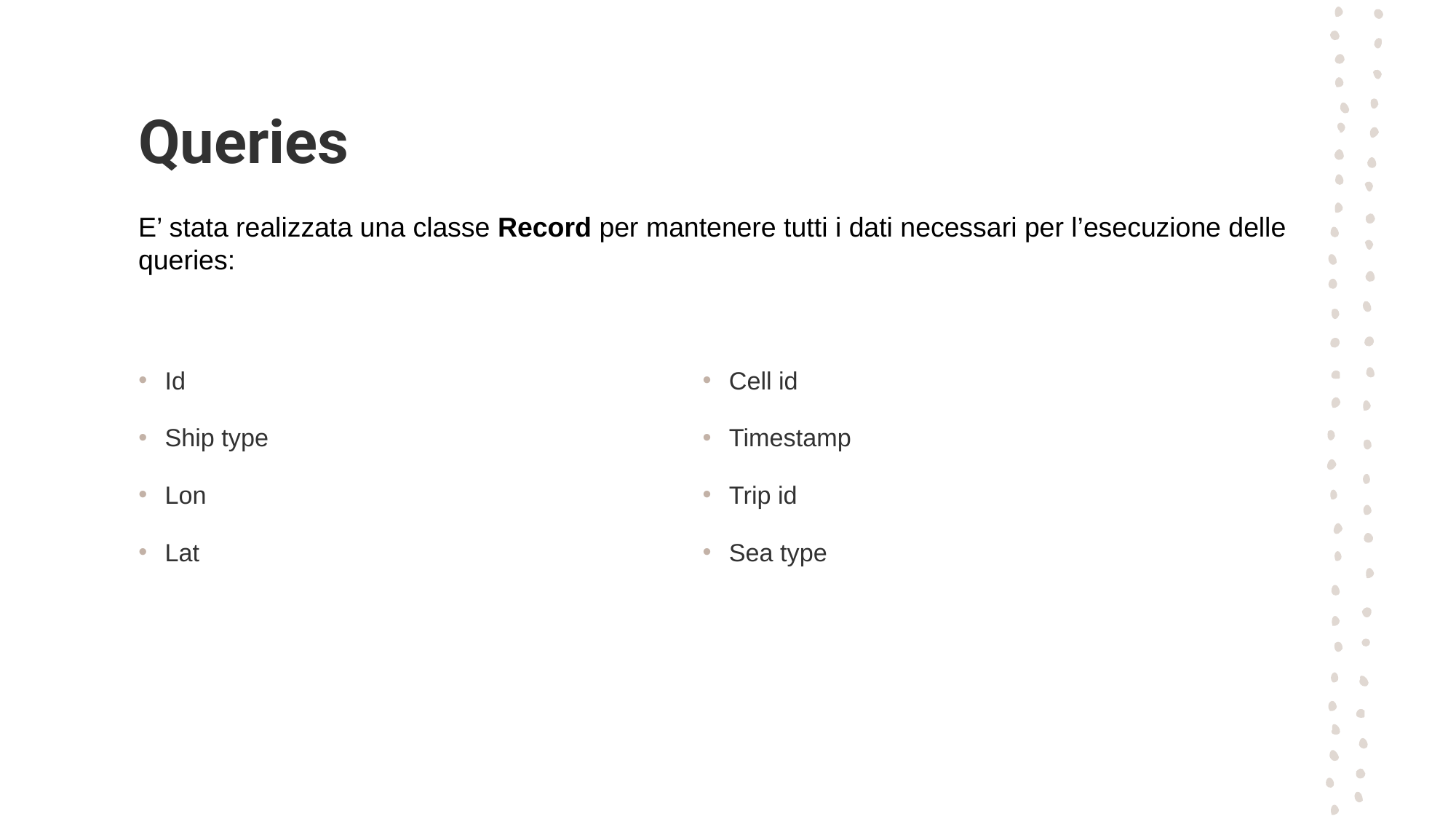

# Queries
E’ stata realizzata una classe Record per mantenere tutti i dati necessari per l’esecuzione delle queries:

Id
Ship type
Lon
Lat

Cell id
Timestamp
Trip id
Sea type